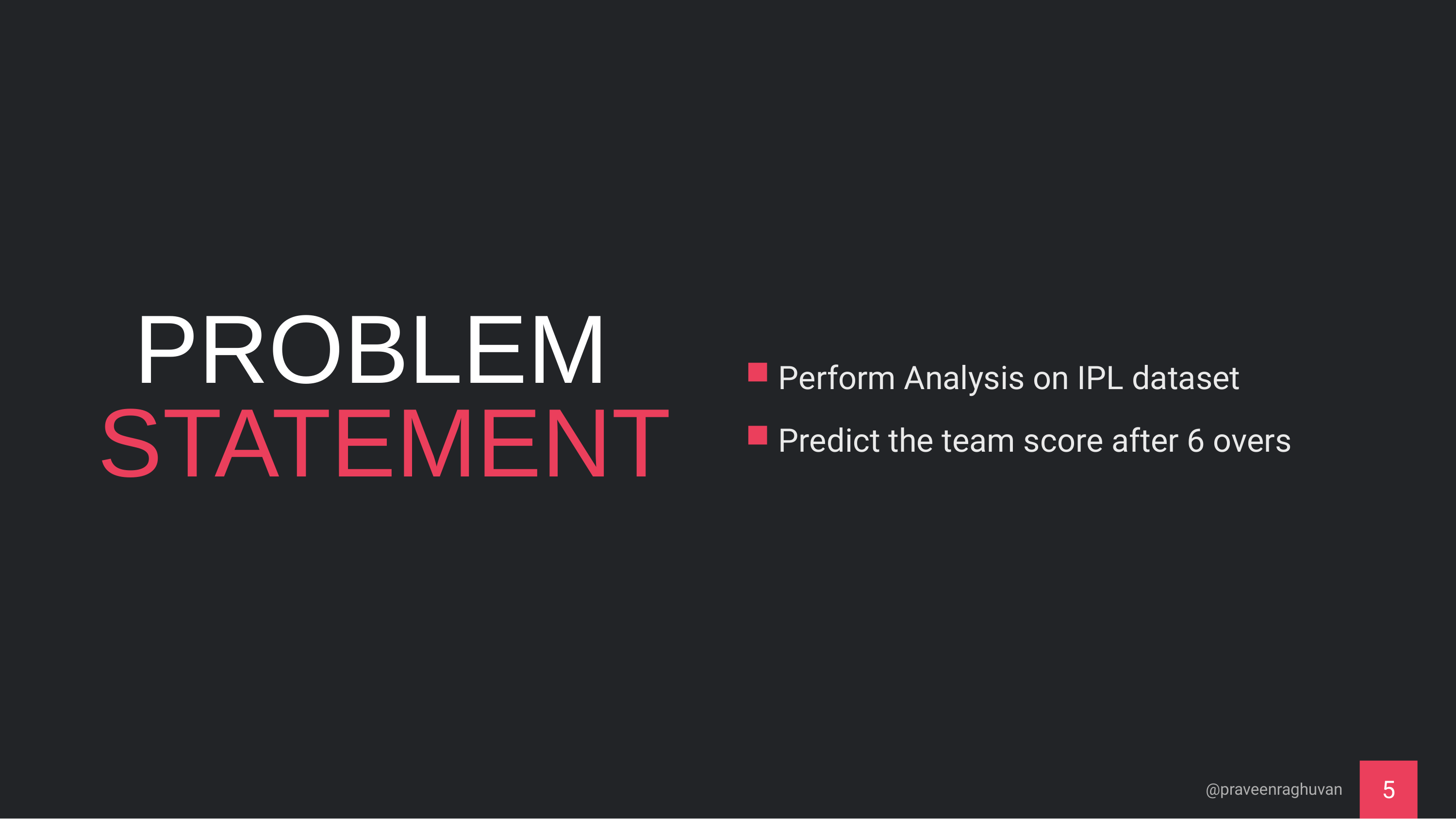

# PROBLEM  STATEMENT
 Perform Analysis on IPL dataset
 Predict the team score after 6 overs
@praveenraghuvan
5